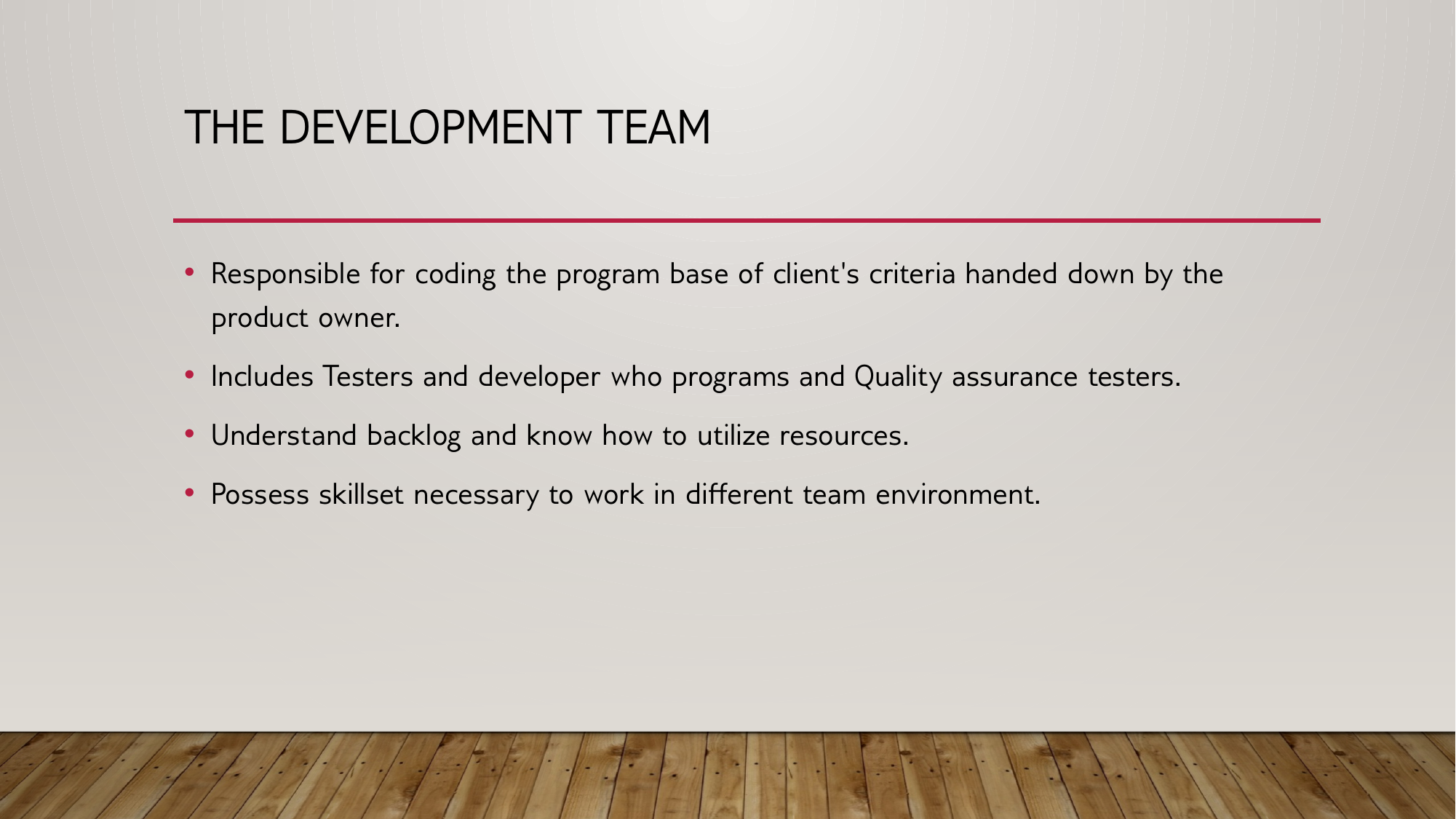

# The development Team
Responsible for coding the program base of client's criteria handed down by the product owner.
Includes Testers and developer who programs and Quality assurance testers.
Understand backlog and know how to utilize resources.
Possess skillset necessary to work in different team environment.